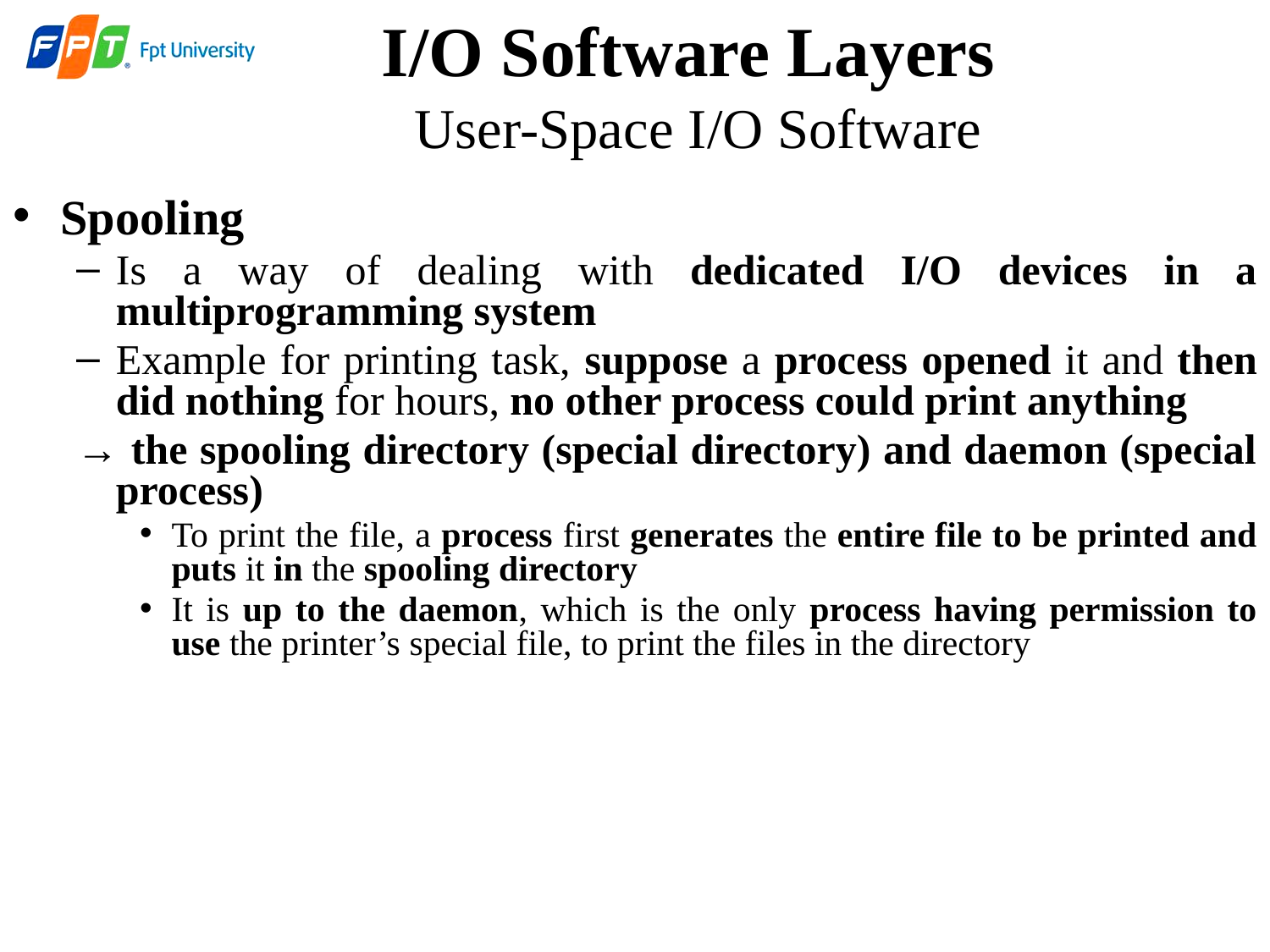

I/O Software Layers
User-Space I/O Software
Spooling
Is a way of dealing with dedicated I/O devices in a multiprogramming system
Example for printing task, suppose a process opened it and then did nothing for hours, no other process could print anything
→ the spooling directory (special directory) and daemon (special process)
To print the file, a process first generates the entire file to be printed and puts it in the spooling directory
It is up to the daemon, which is the only process having permission to use the printer’s special file, to print the files in the directory